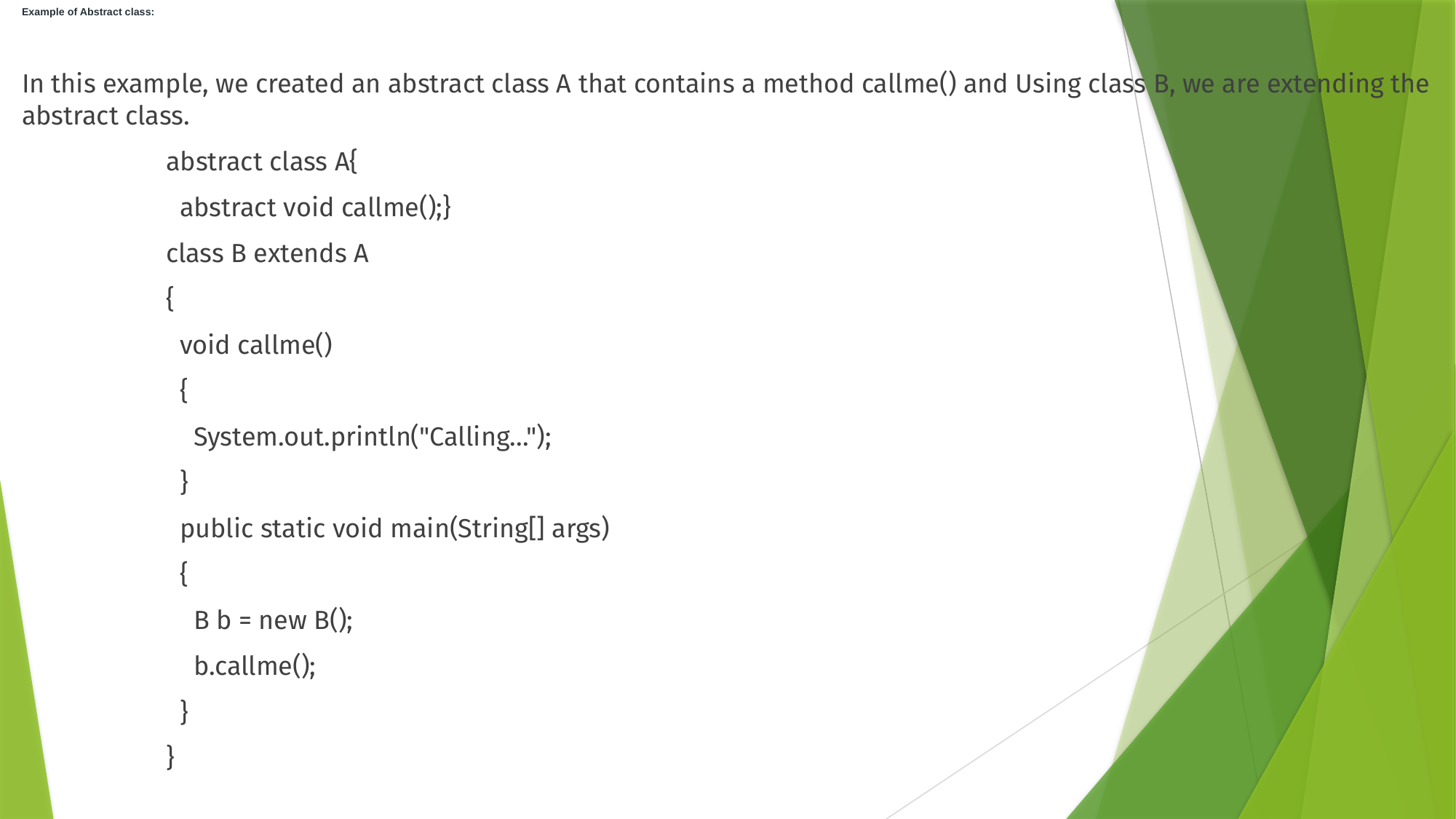

# Example of Abstract class:
In this example, we created an abstract class A that contains a method callme() and Using class B, we are extending the abstract class.
abstract class A{
  abstract void callme();}
class B extends A
{
  void callme()
  {
    System.out.println("Calling...");
  }
  public static void main(String[] args)
  {
    B b = new B();
    b.callme();
  }
}